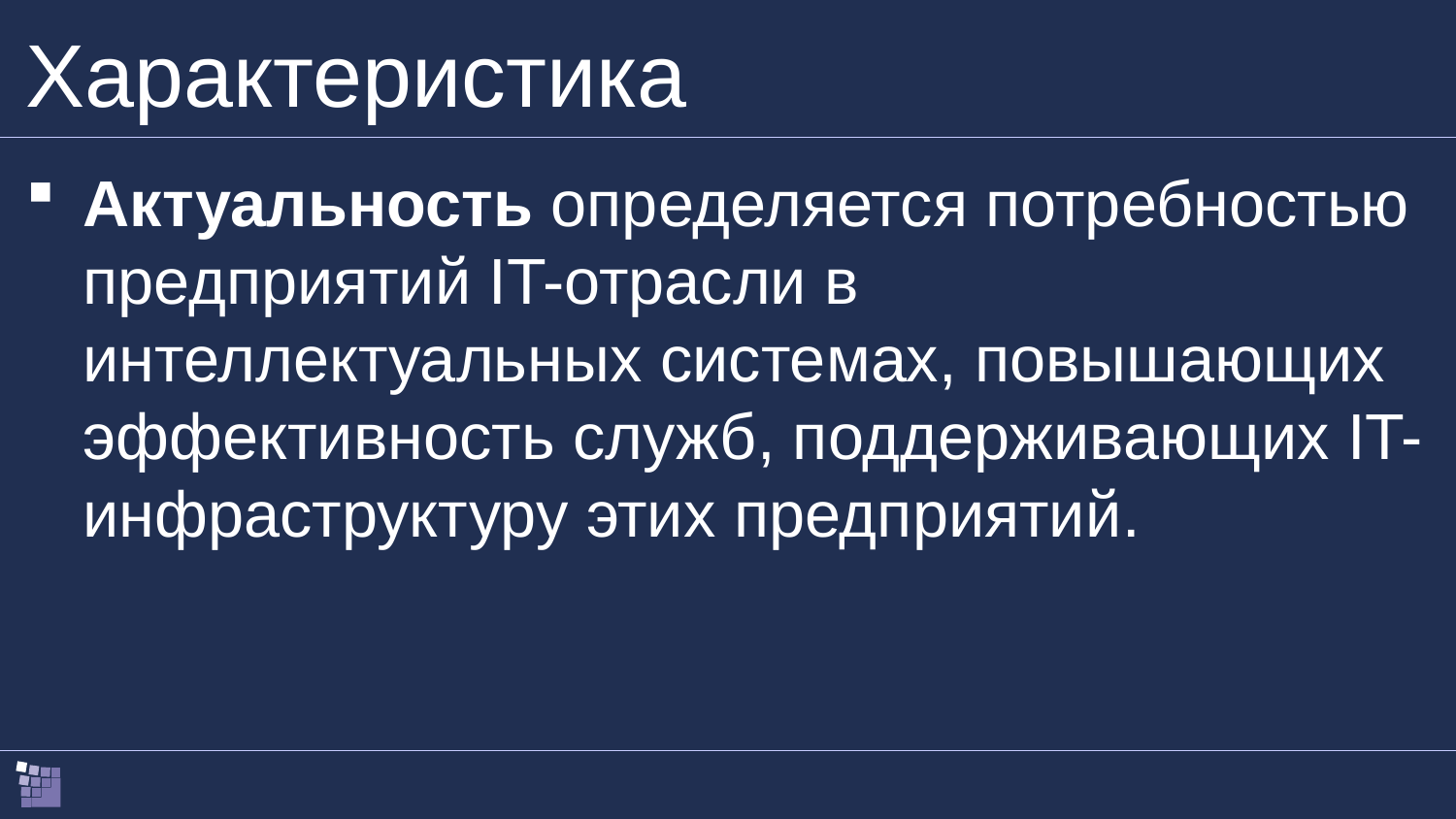

# Характеристика
Актуальность определяется потребностью предприятий IT-отрасли в интеллектуальных системах, повышающих эффективность служб, поддерживающих IT-инфраструктуру этих предприятий.